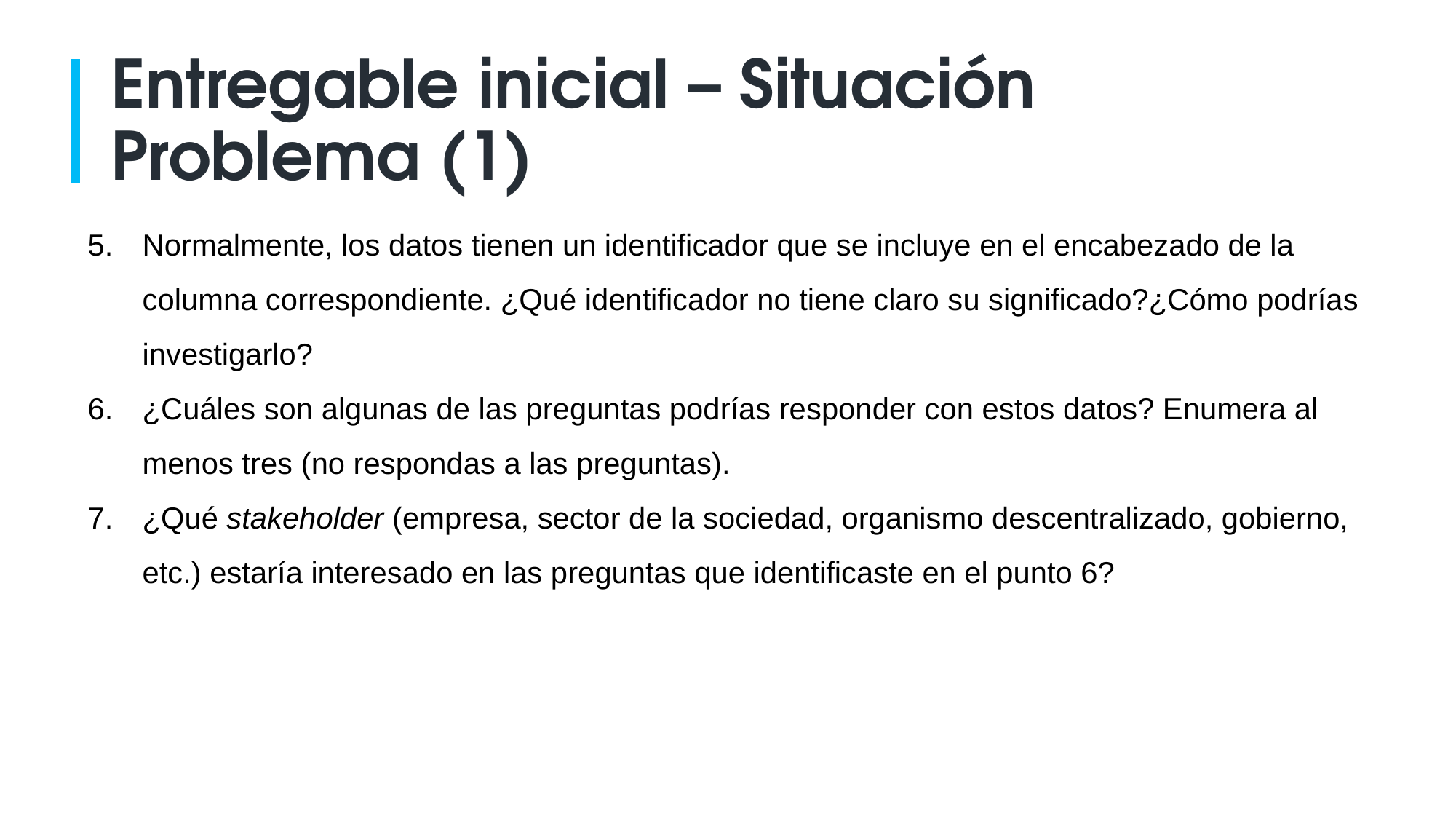

# Entregable inicial – Situación Problema (1)
Normalmente, los datos tienen un identificador que se incluye en el encabezado de la columna correspondiente. ¿Qué identificador no tiene claro su significado?¿Cómo podrías investigarlo?
¿Cuáles son algunas de las preguntas podrías responder con estos datos? Enumera al menos tres (no respondas a las preguntas).
¿Qué stakeholder (empresa, sector de la sociedad, organismo descentralizado, gobierno, etc.) estaría interesado en las preguntas que identificaste en el punto 6?